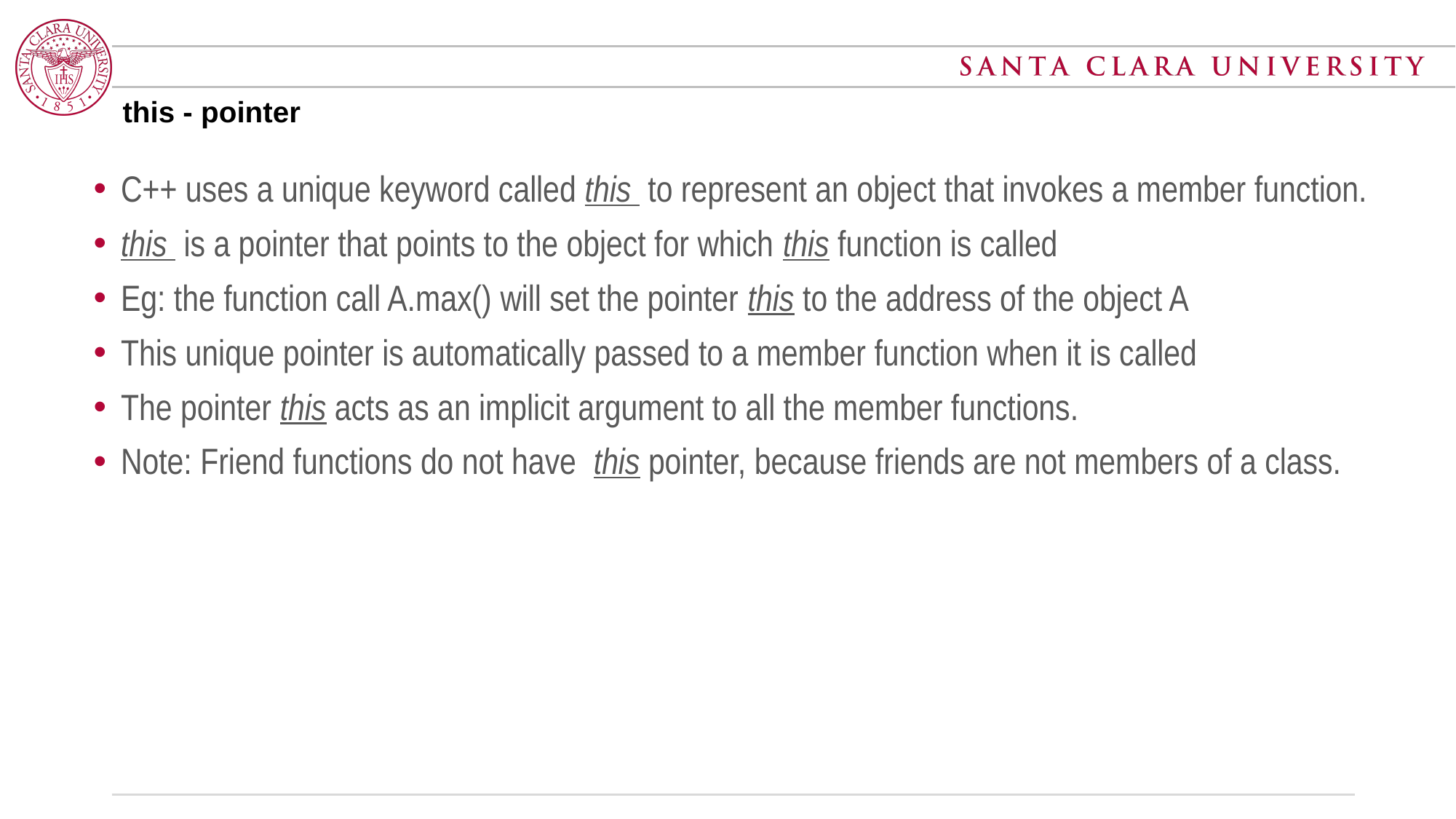

# this - pointer
C++ uses a unique keyword called this  to represent an object that invokes a member function.
this  is a pointer that points to the object for which this function is called
Eg: the function call A.max() will set the pointer this to the address of the object A
This unique pointer is automatically passed to a member function when it is called
The pointer this acts as an implicit argument to all the member functions.
Note: Friend functions do not have  this pointer, because friends are not members of a class.